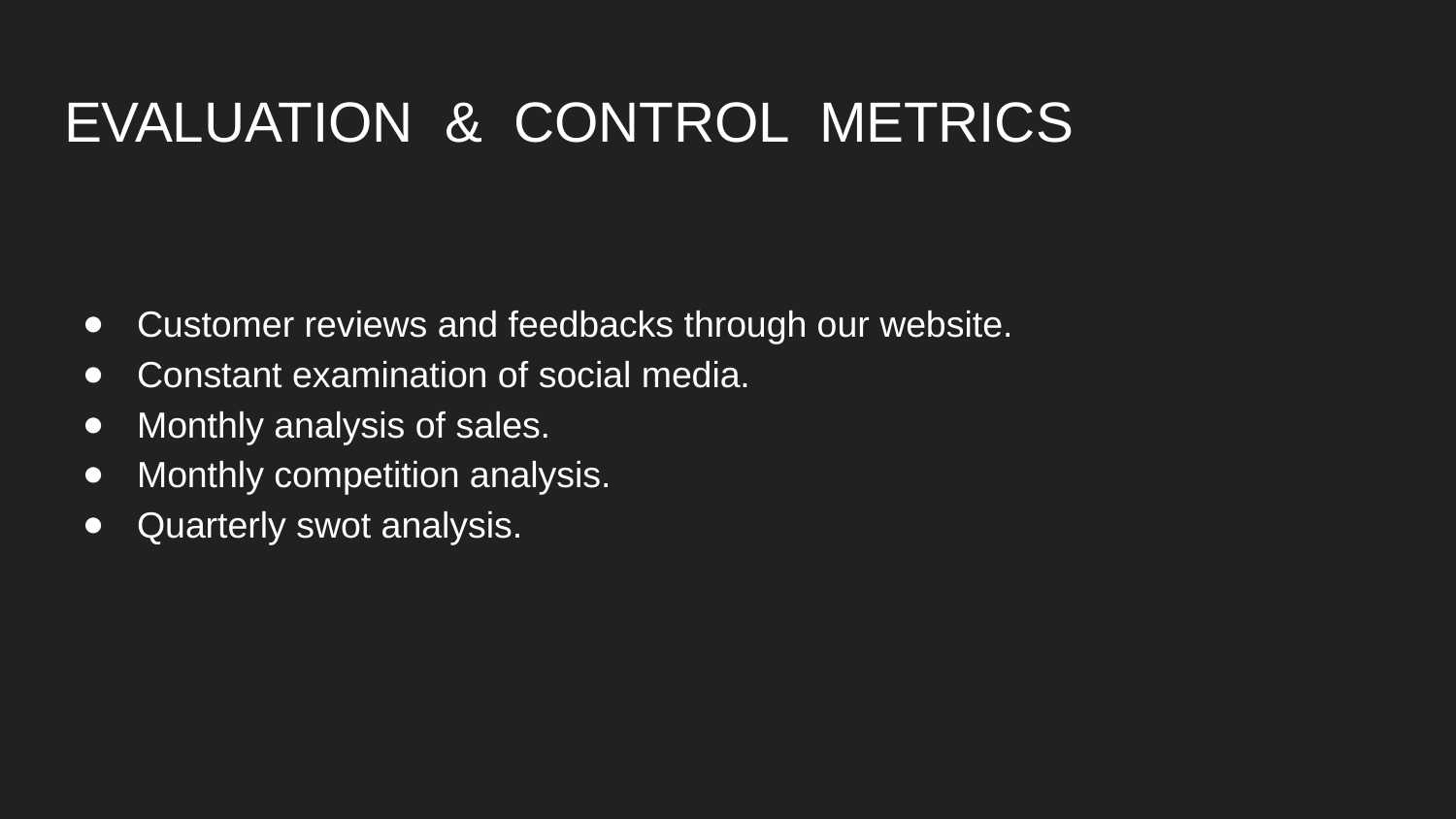

# EVALUATION  &  CONTROL  METRICS
Customer reviews and feedbacks through our website.
Constant examination of social media.
Monthly analysis of sales.
Monthly competition analysis.
Quarterly swot analysis.